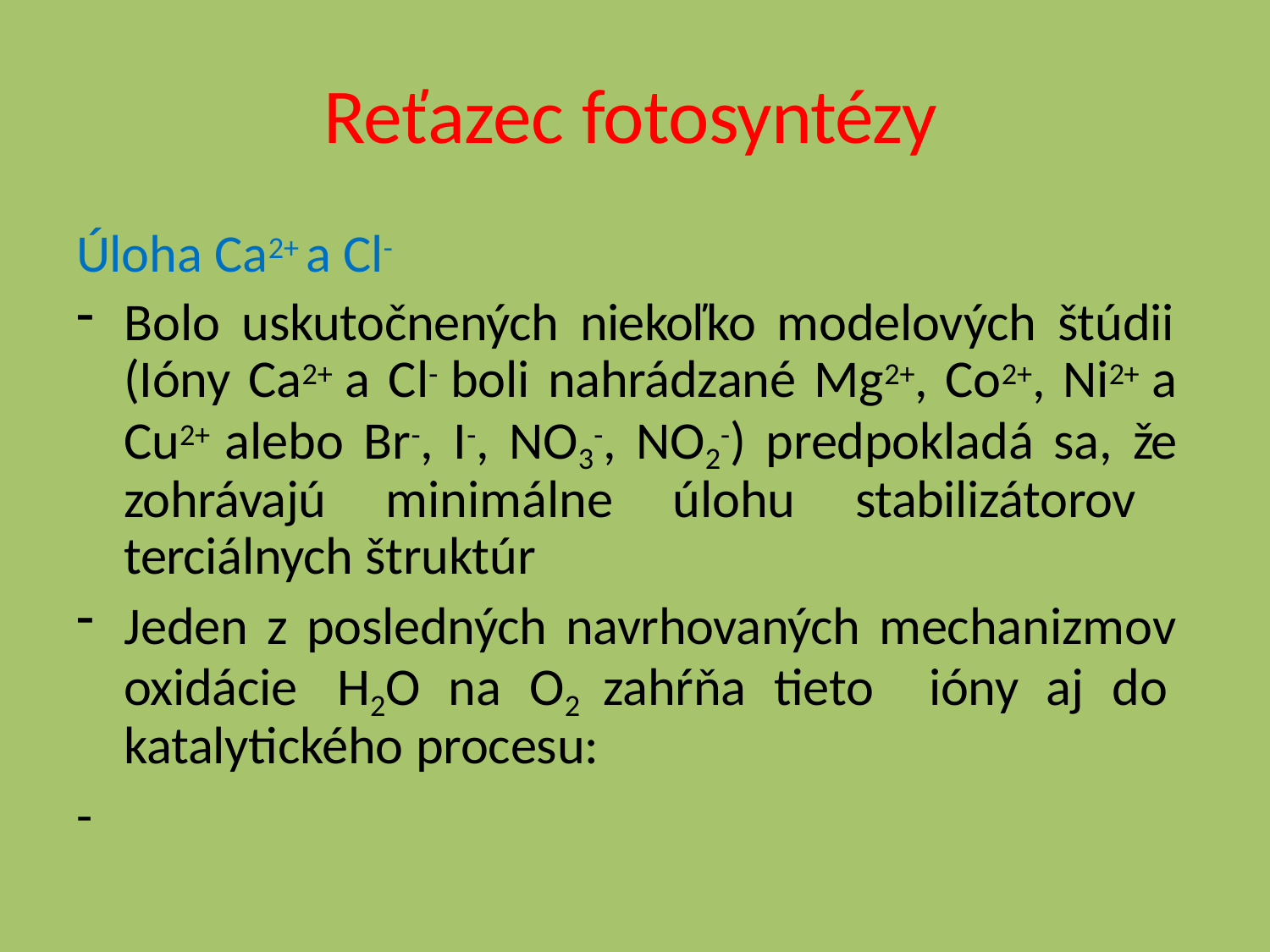

# Reťazec fotosyntézy
Úloha Ca2+ a Cl-
Bolo uskutočnených niekoľko modelových štúdii  (Ióny Ca2+ a Cl- boli nahrádzané Mg2+, Co2+, Ni2+ a  Cu2+ alebo Br-, I-, NO3-, NO2-) predpokladá sa, že  zohrávajú minimálne úlohu stabilizátorov  terciálnych štruktúr
Jeden z posledných navrhovaných mechanizmov  oxidácie H2O na O2 zahŕňa tieto  ióny aj do  katalytického procesu:
-